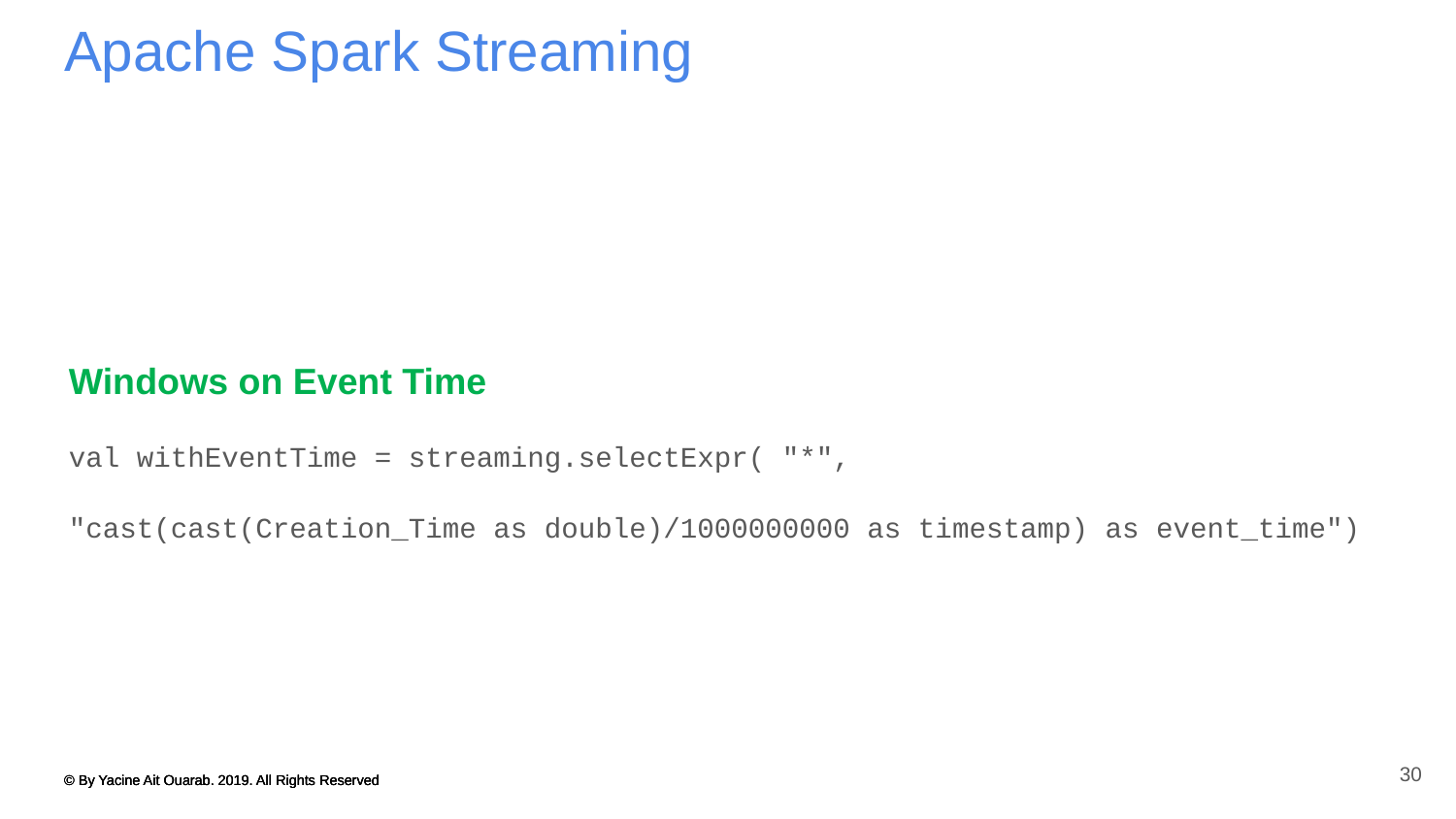

# Apache Spark Streaming

Windows on Event Time
val withEventTime = streaming.selectExpr( "*",
"cast(cast(Creation_Time as double)/1000000000 as timestamp) as event_time")
30